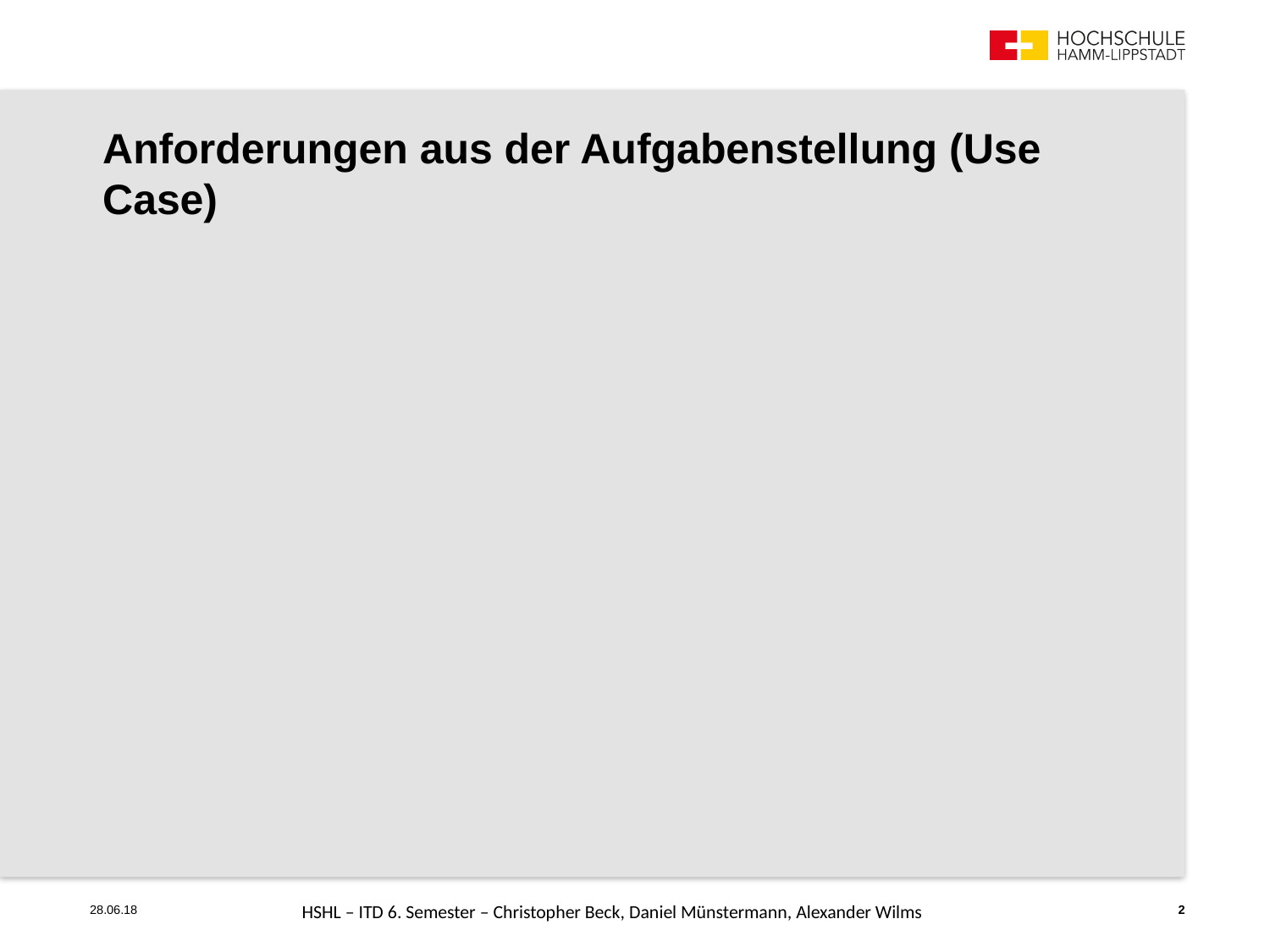

Anforderungen aus der Aufgabenstellung (Use Case)

HSHL – ITD 6. Semester – Christopher Beck, Daniel Münstermann, Alexander Wilms
28.06.18
2